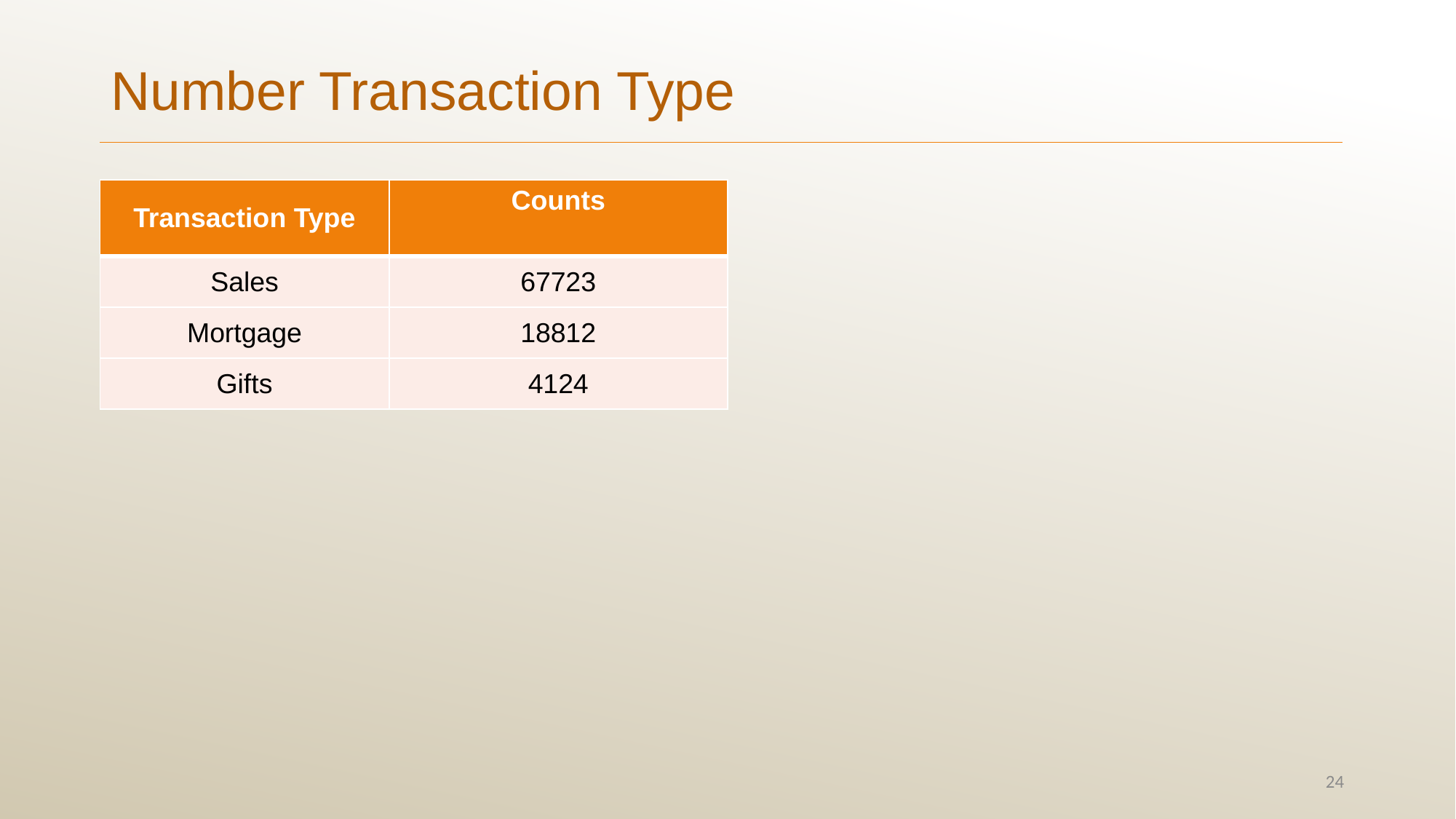

Number Transaction Type
| Transaction Type | Counts |
| --- | --- |
| Sales | 67723 |
| Mortgage | 18812 |
| Gifts | 4124 |
24